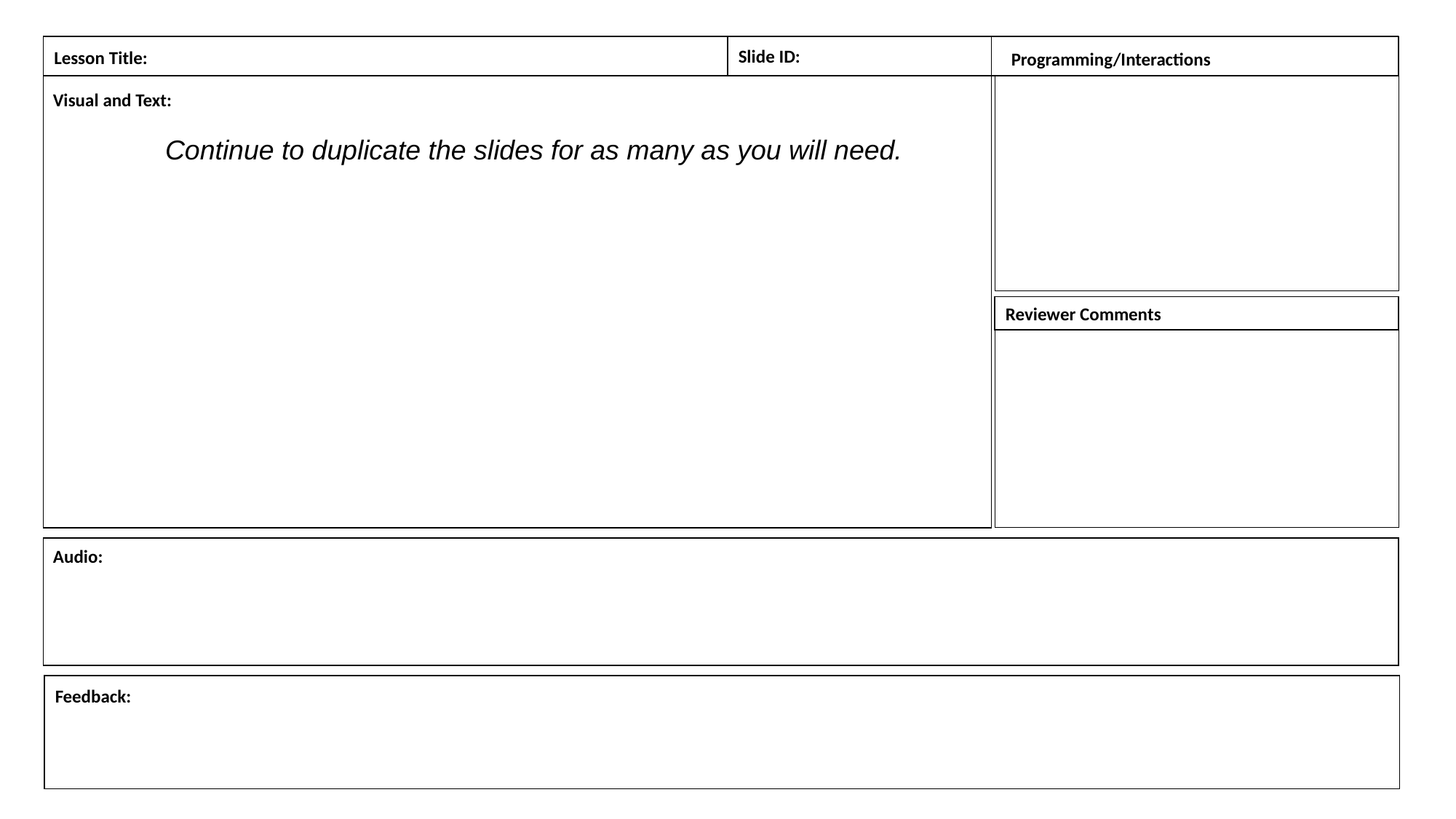

Continue to duplicate the slides for as many as you will need.